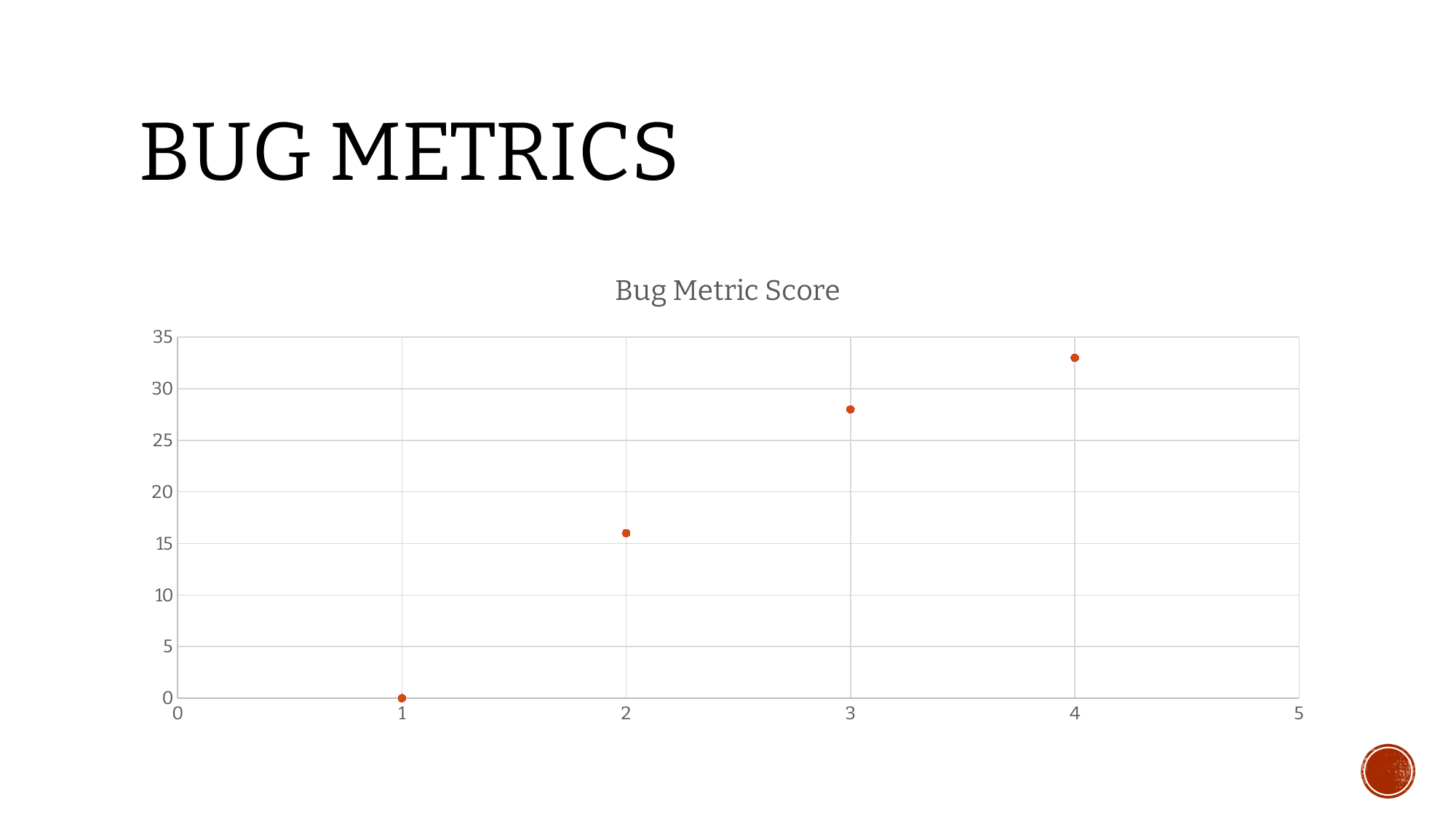

# Bug METRICS

### Chart: Bug Metric Score

| Category | Y-Values |
|---|---|